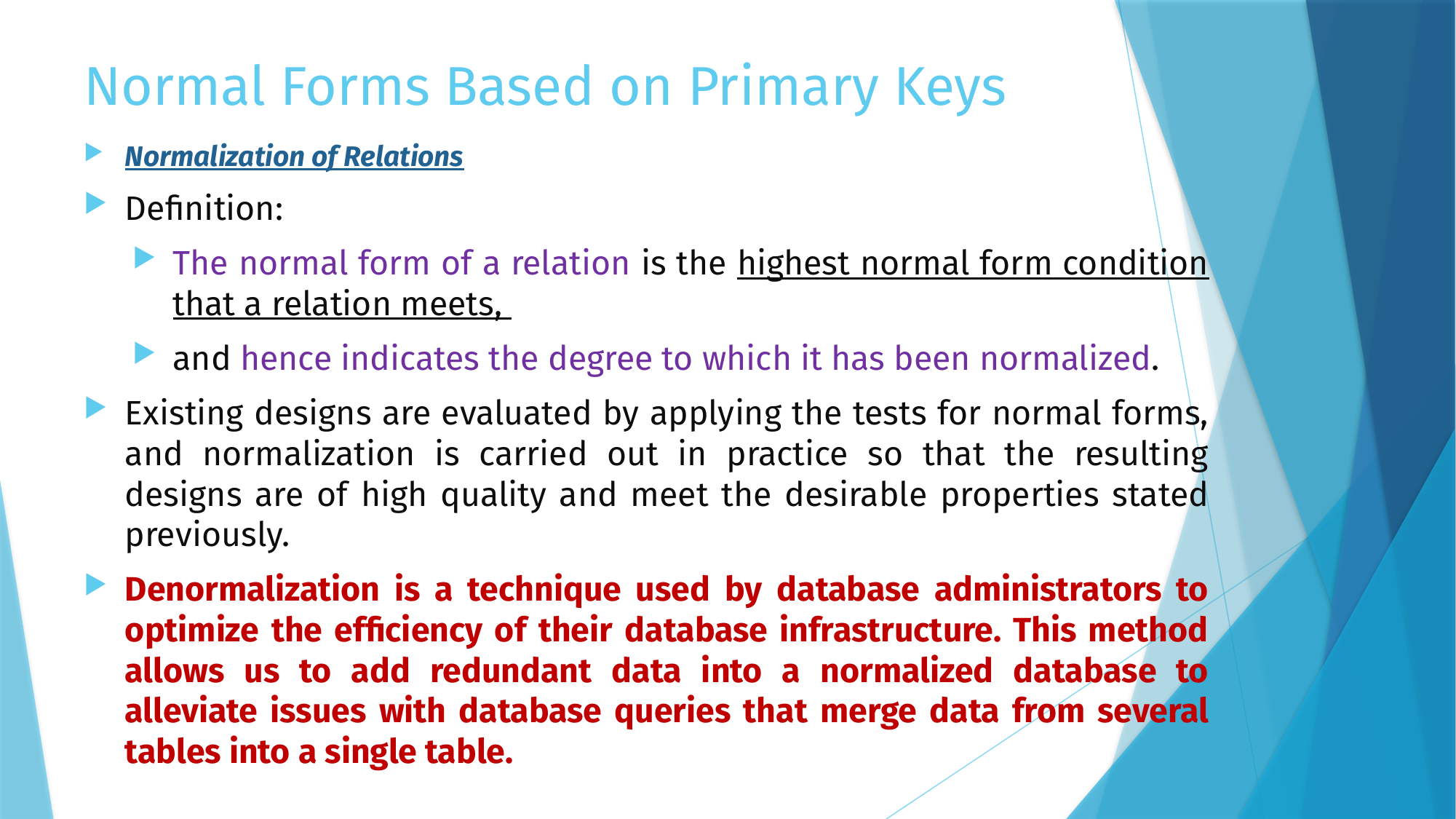

# Normal Forms Based on Primary Keys
Normalization of Relations
Definition:
The normal form of a relation is the highest normal form condition that a relation meets,
and hence indicates the degree to which it has been normalized.
Existing designs are evaluated by applying the tests for normal forms, and normalization is carried out in practice so that the resulting designs are of high quality and meet the desirable properties stated previously.
Denormalization is a technique used by database administrators to optimize the efficiency of their database infrastructure. This method allows us to add redundant data into a normalized database to alleviate issues with database queries that merge data from several tables into a single table.